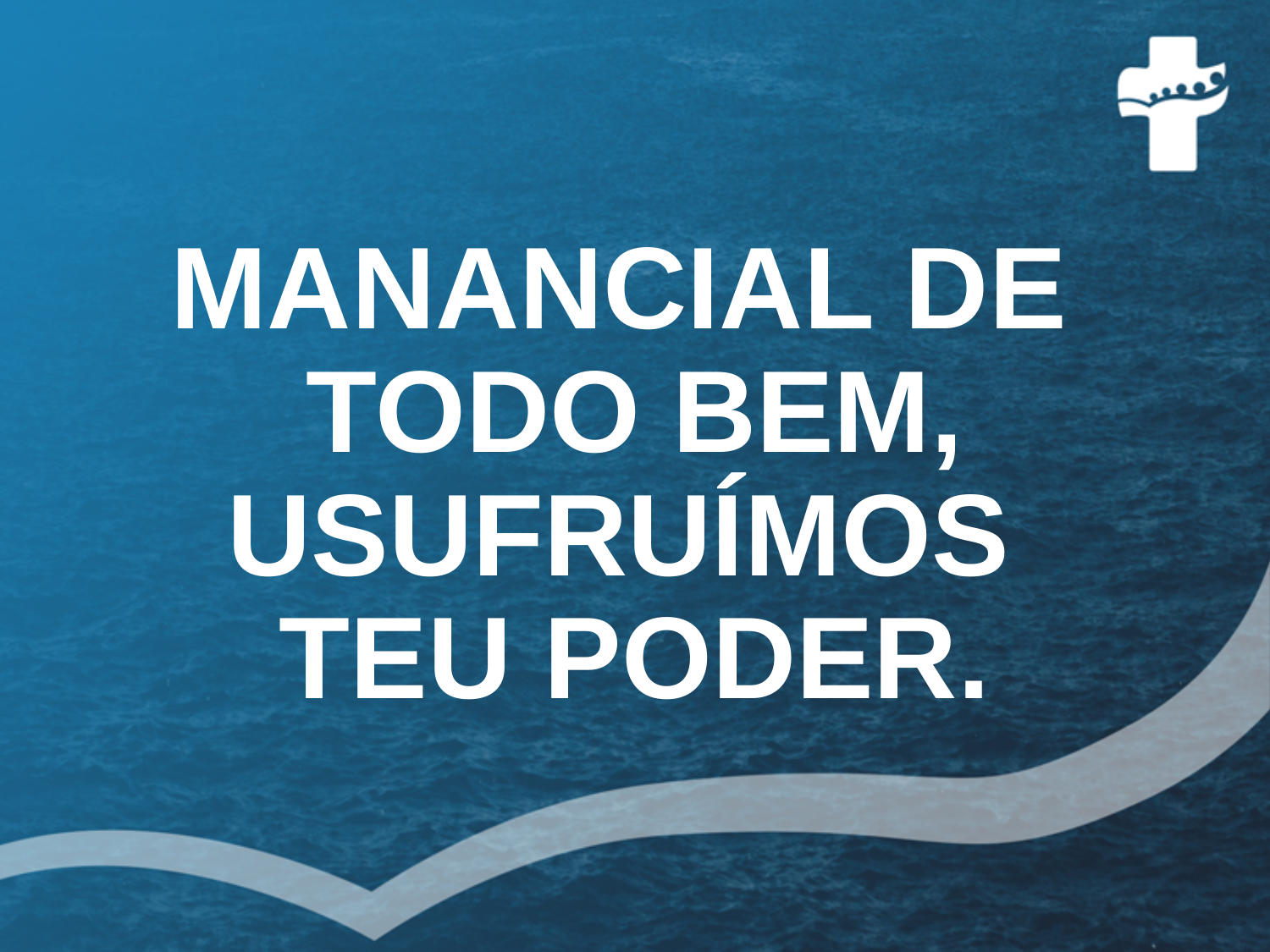

# MANANCIAL DE TODO BEM, USUFRUÍMOS TEU PODER.